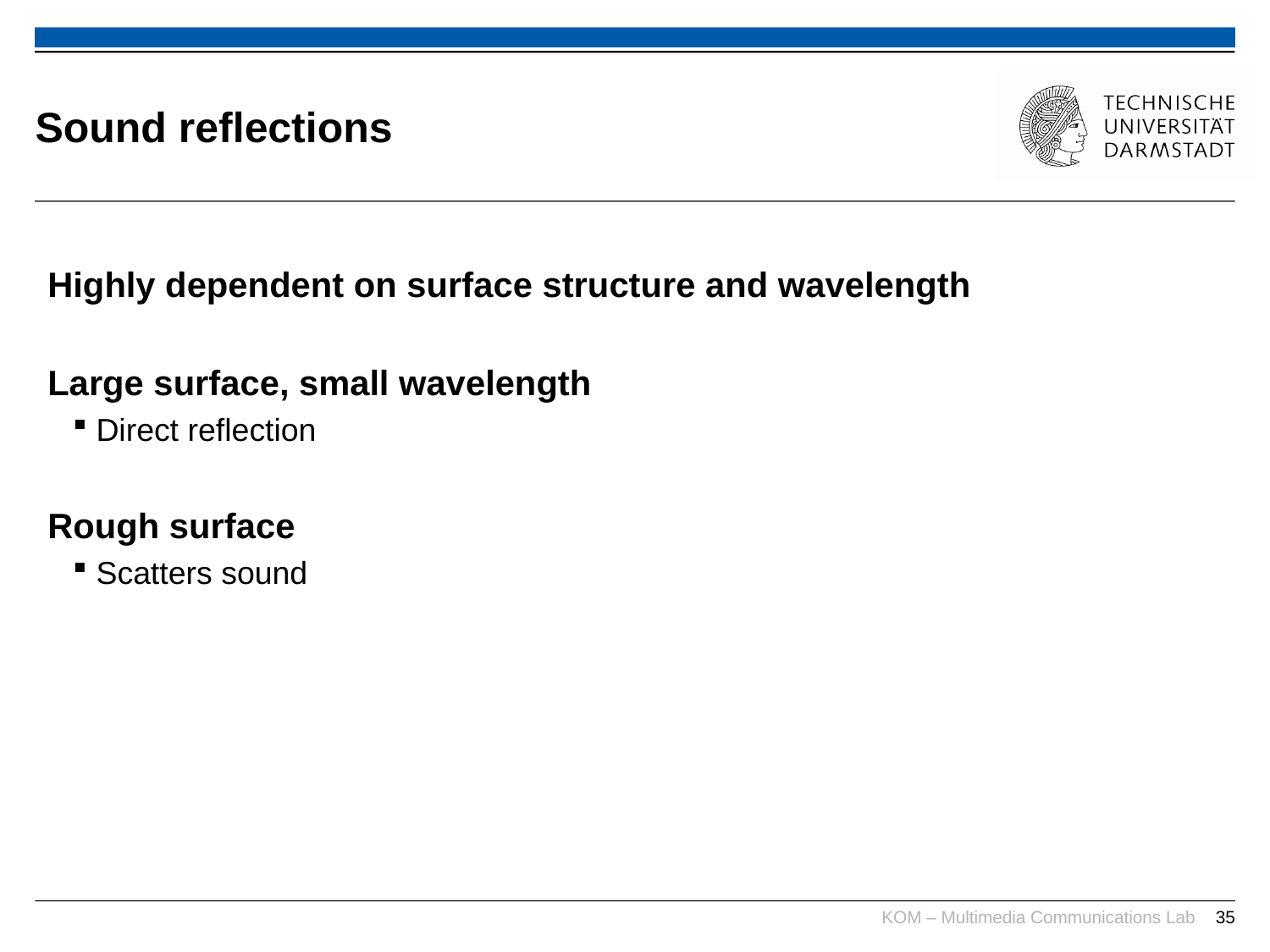

# Sound reflections

Highly dependent on surface structure and wavelength

Large surface, small wavelength
Direct reflection

Rough surface
Scatters sound